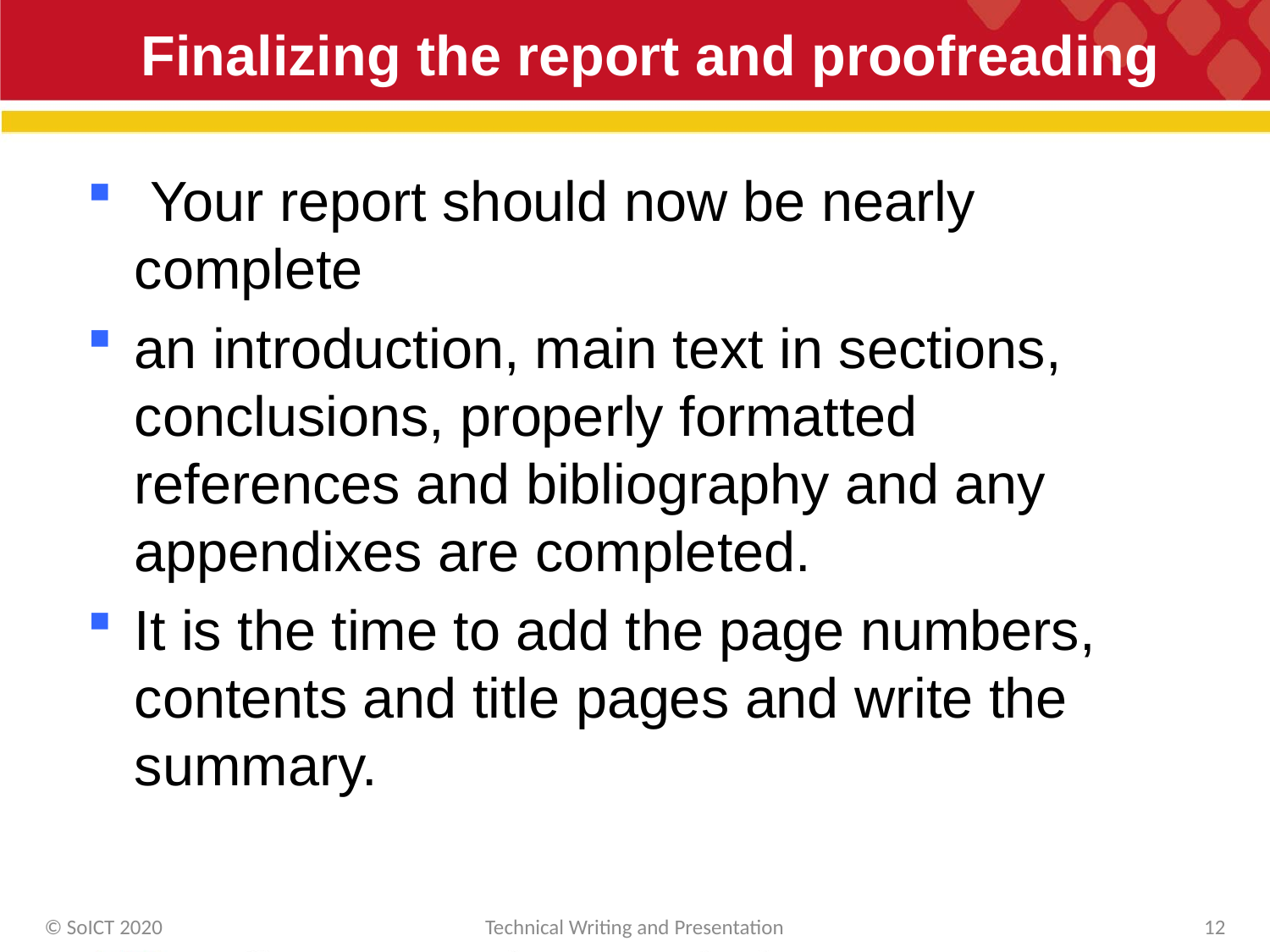

# Finalizing the report and proofreading
 Your report should now be nearly complete
an introduction, main text in sections, conclusions, properly formatted references and bibliography and any appendixes are completed.
It is the time to add the page numbers, contents and title pages and write the summary.

© SoICT 2020
Technical Writing and Presentation
12